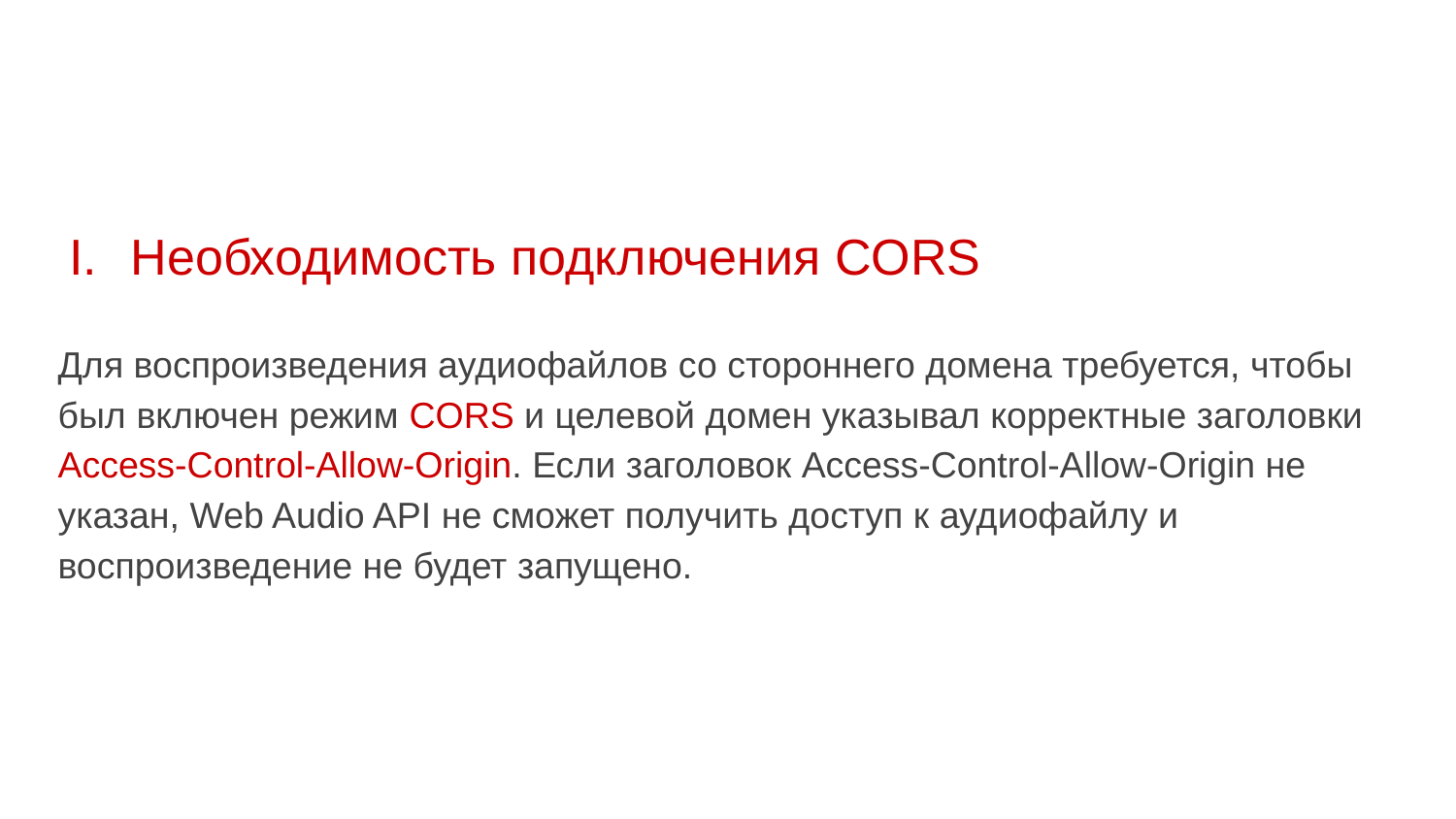

Необходимость подключения CORS

Для воспроизведения аудиофайлов со стороннего домена требуется, чтобы был включен режим CORS и целевой домен указывал корректные заголовки Access-Control-Allow-Origin. Если заголовок Access-Control-Allow-Origin не указан, Web Audio API не сможет получить доступ к аудиофайлу и воспроизведение не будет запущено.